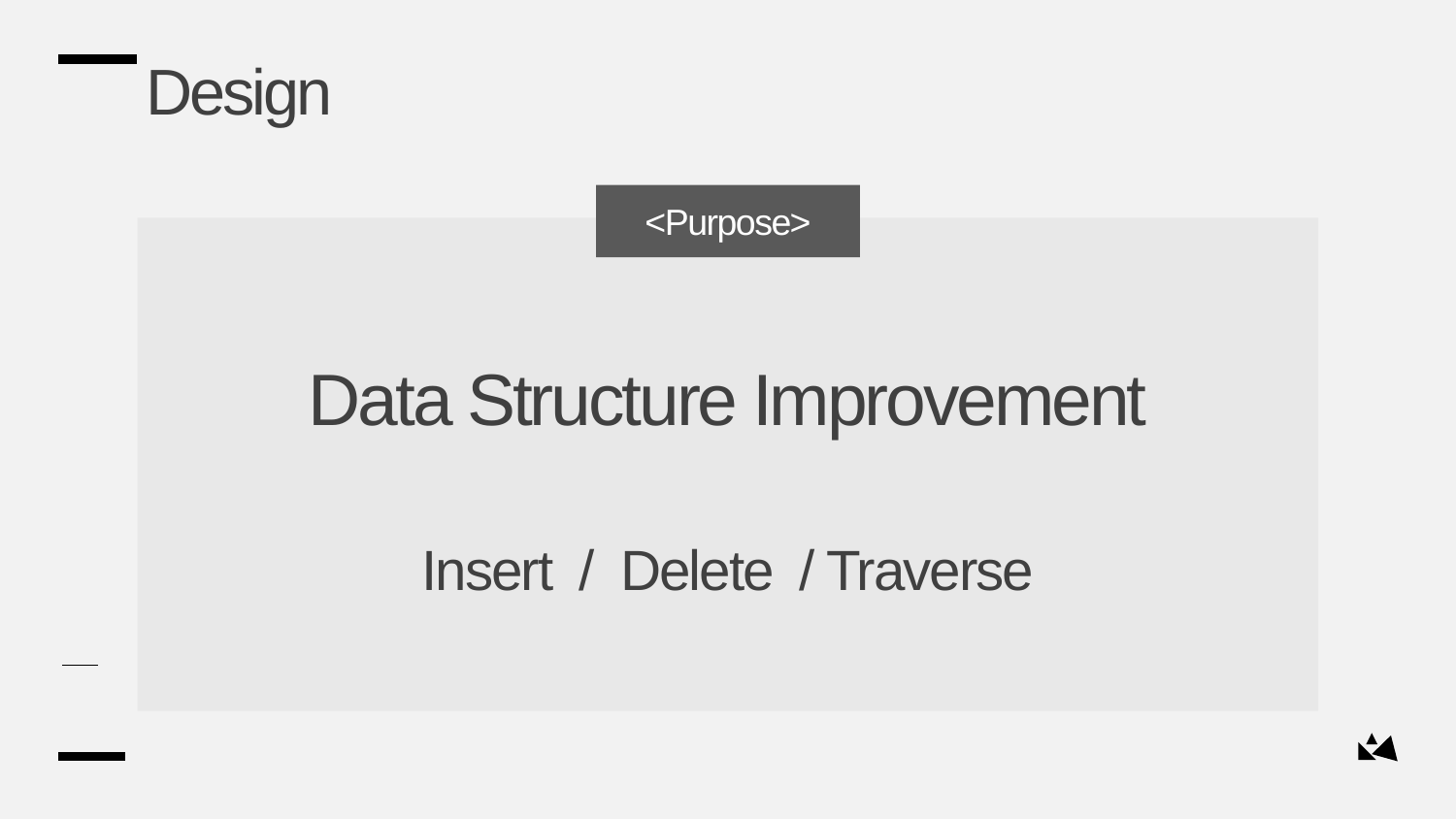

Design
<Purpose>

Data Structure Improvement
Insert  /  Delete  / Traverse